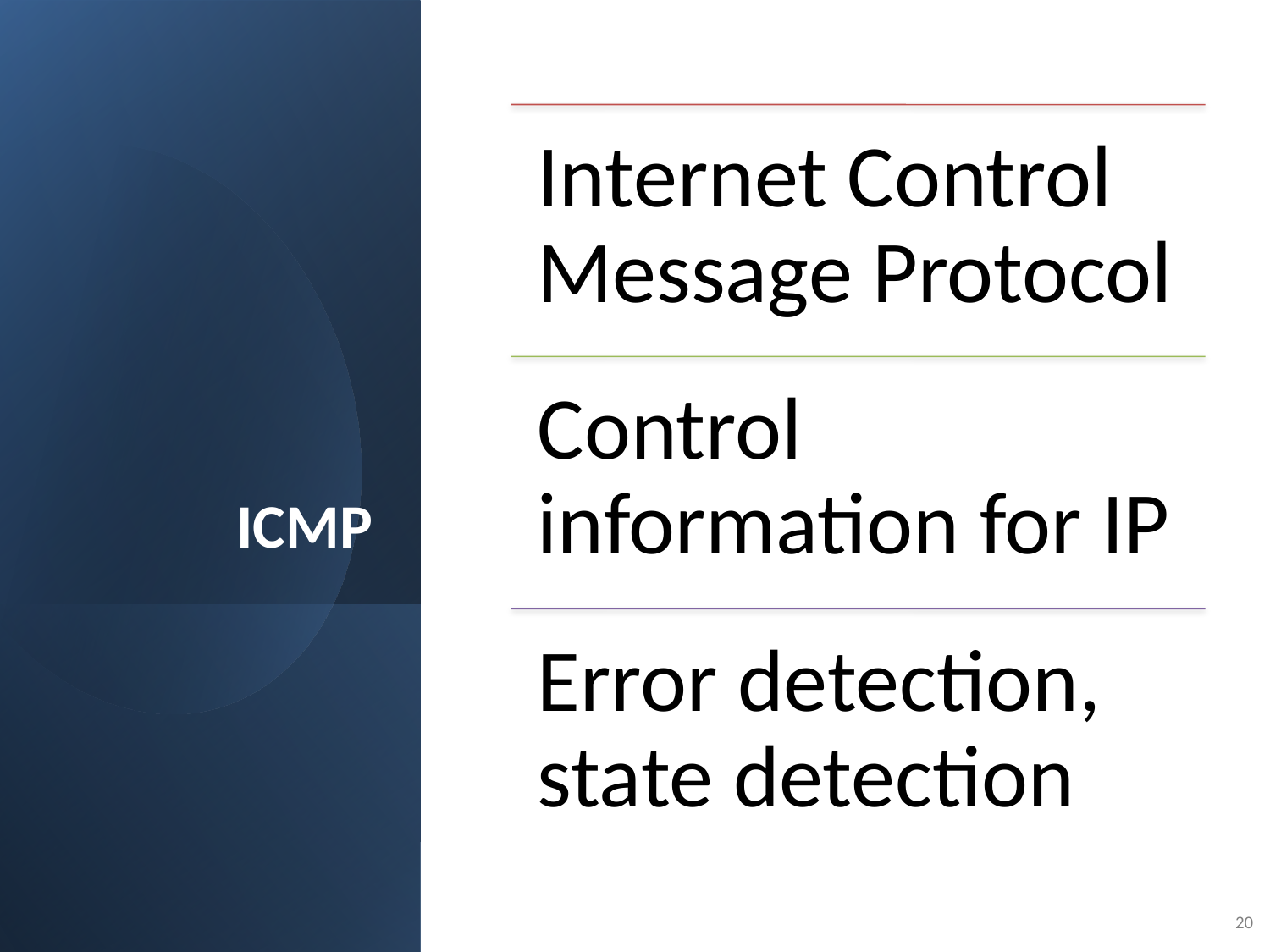

Internet Control Message Protocol
Control information for IP
Error detection, state detection

# ICMP

20